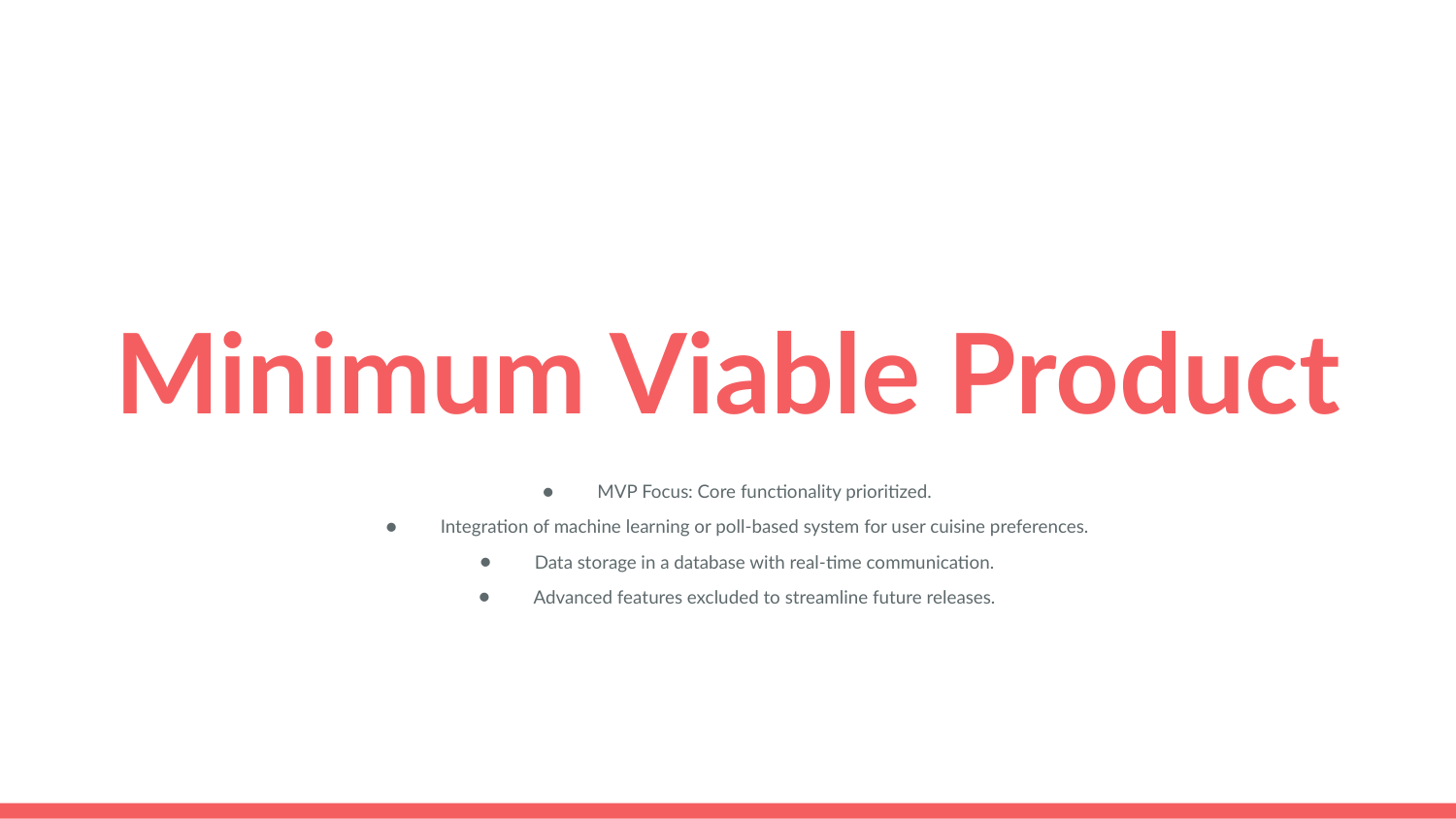

# Minimum Viable Product
MVP Focus: Core functionality prioritized.
Integration of machine learning or poll-based system for user cuisine preferences.
Data storage in a database with real-time communication.
Advanced features excluded to streamline future releases.